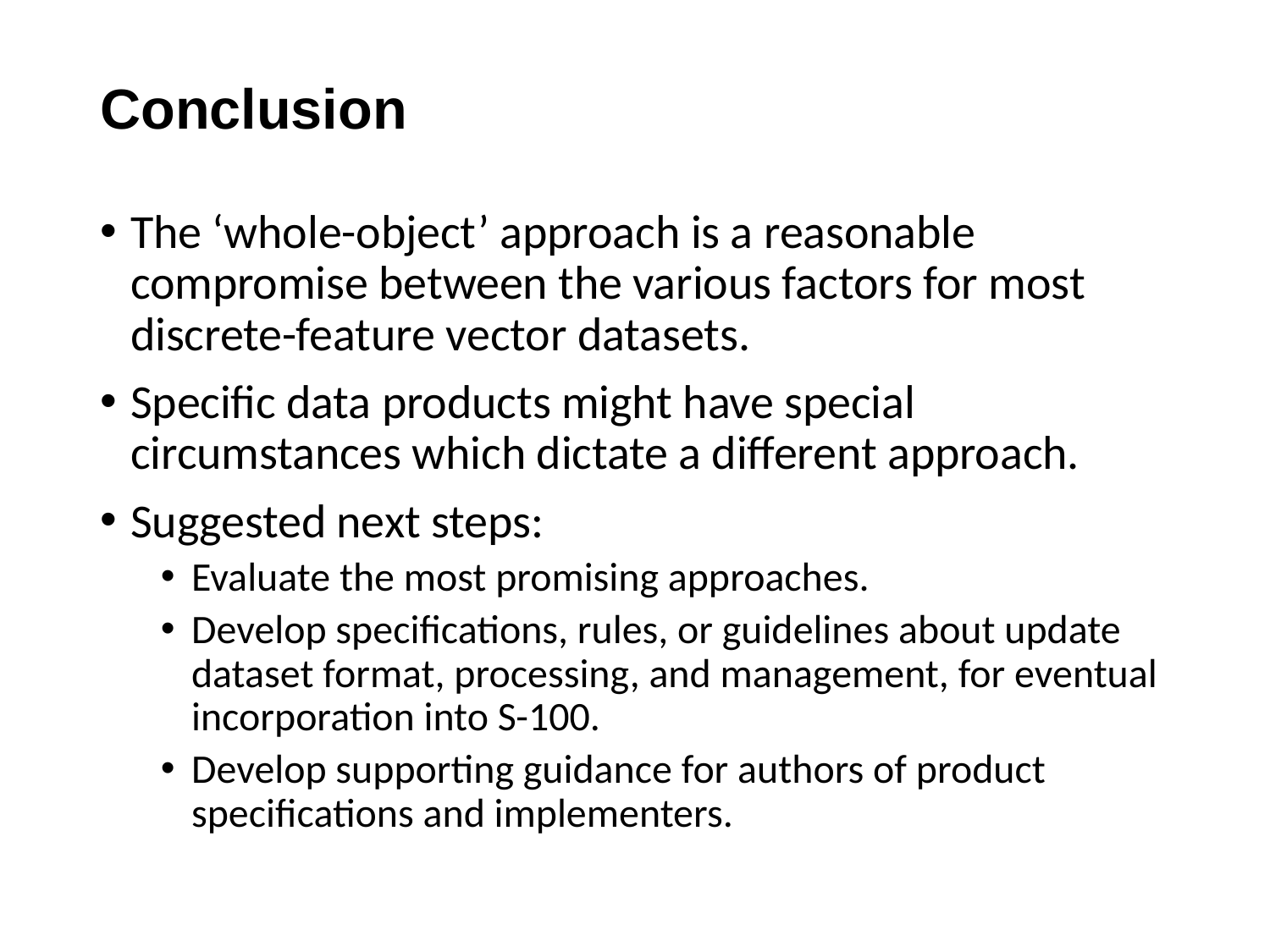

# Conclusion
The ‘whole-object’ approach is a reasonable compromise between the various factors for most discrete-feature vector datasets.
Specific data products might have special circumstances which dictate a different approach.
Suggested next steps:
Evaluate the most promising approaches.
Develop specifications, rules, or guidelines about update dataset format, processing, and management, for eventual incorporation into S-100.
Develop supporting guidance for authors of product specifications and implementers.